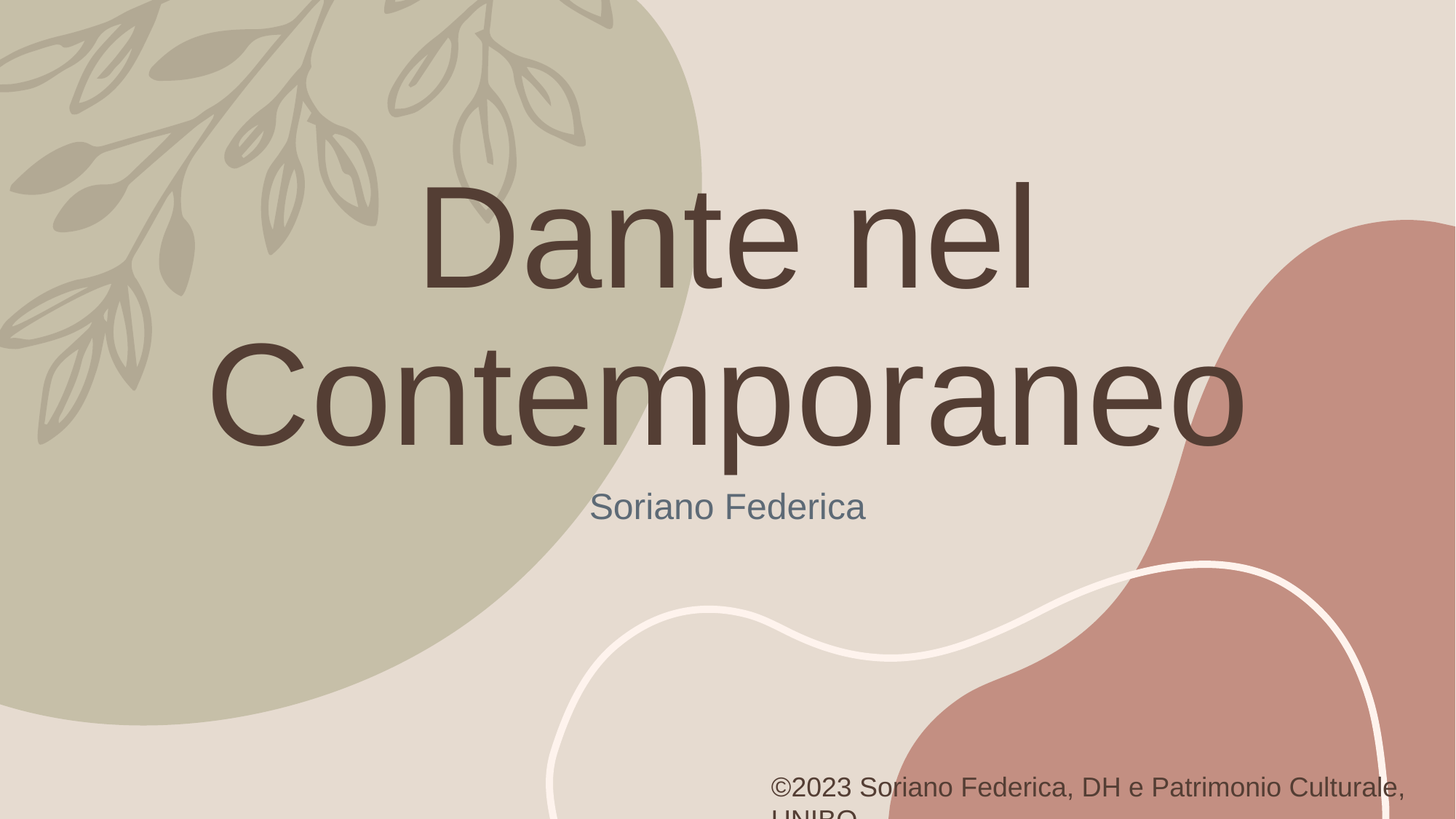

# Dante nel Contemporaneo
Soriano Federica
©2023 Soriano Federica, DH e Patrimonio Culturale, UNIBO